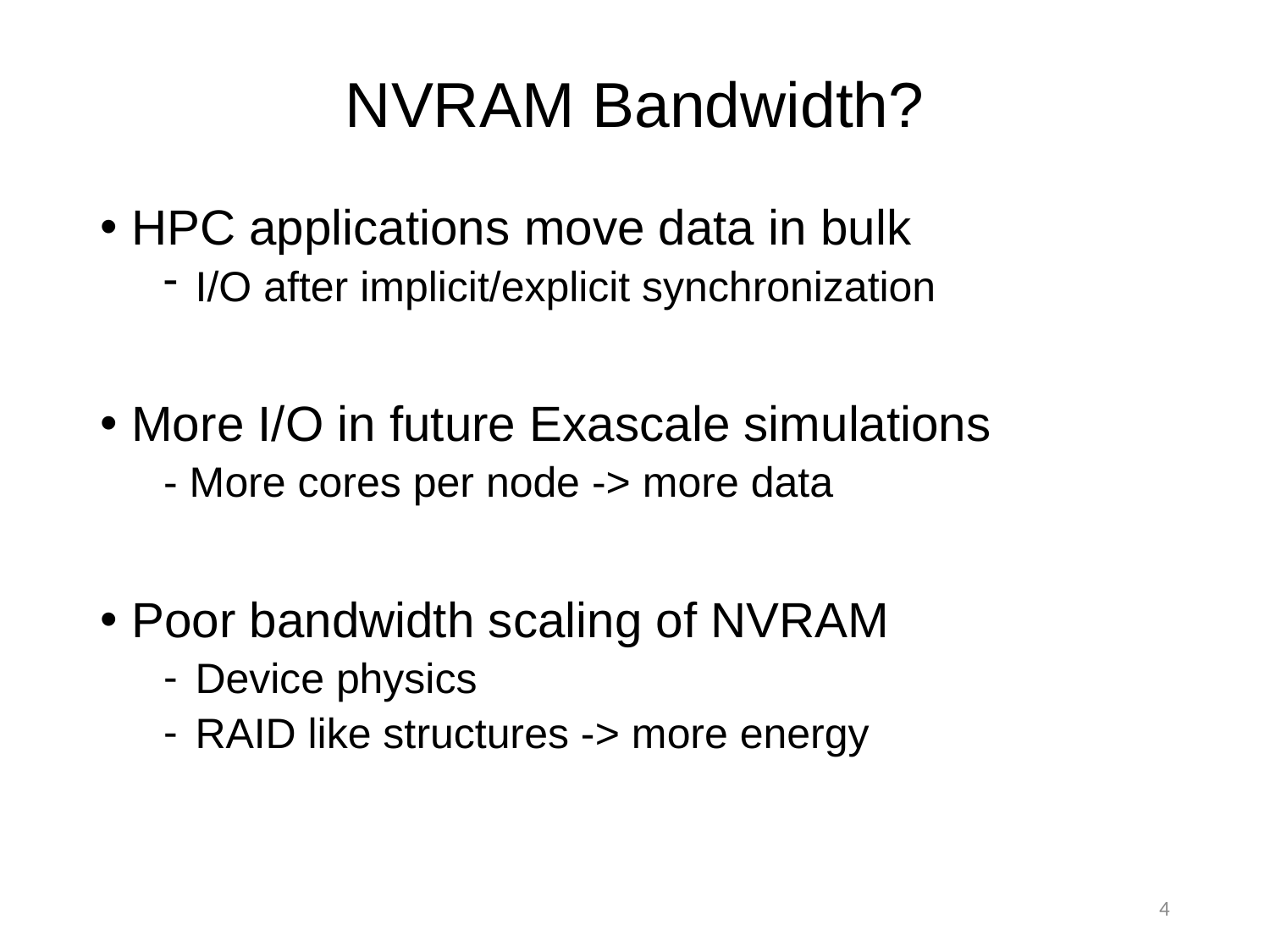

# NVRAM Bandwidth?
HPC applications move data in bulk
I/O after implicit/explicit synchronization

More I/O in future Exascale simulations
- More cores per node -> more data

Poor bandwidth scaling of NVRAM
Device physics
RAID like structures -> more energy
4